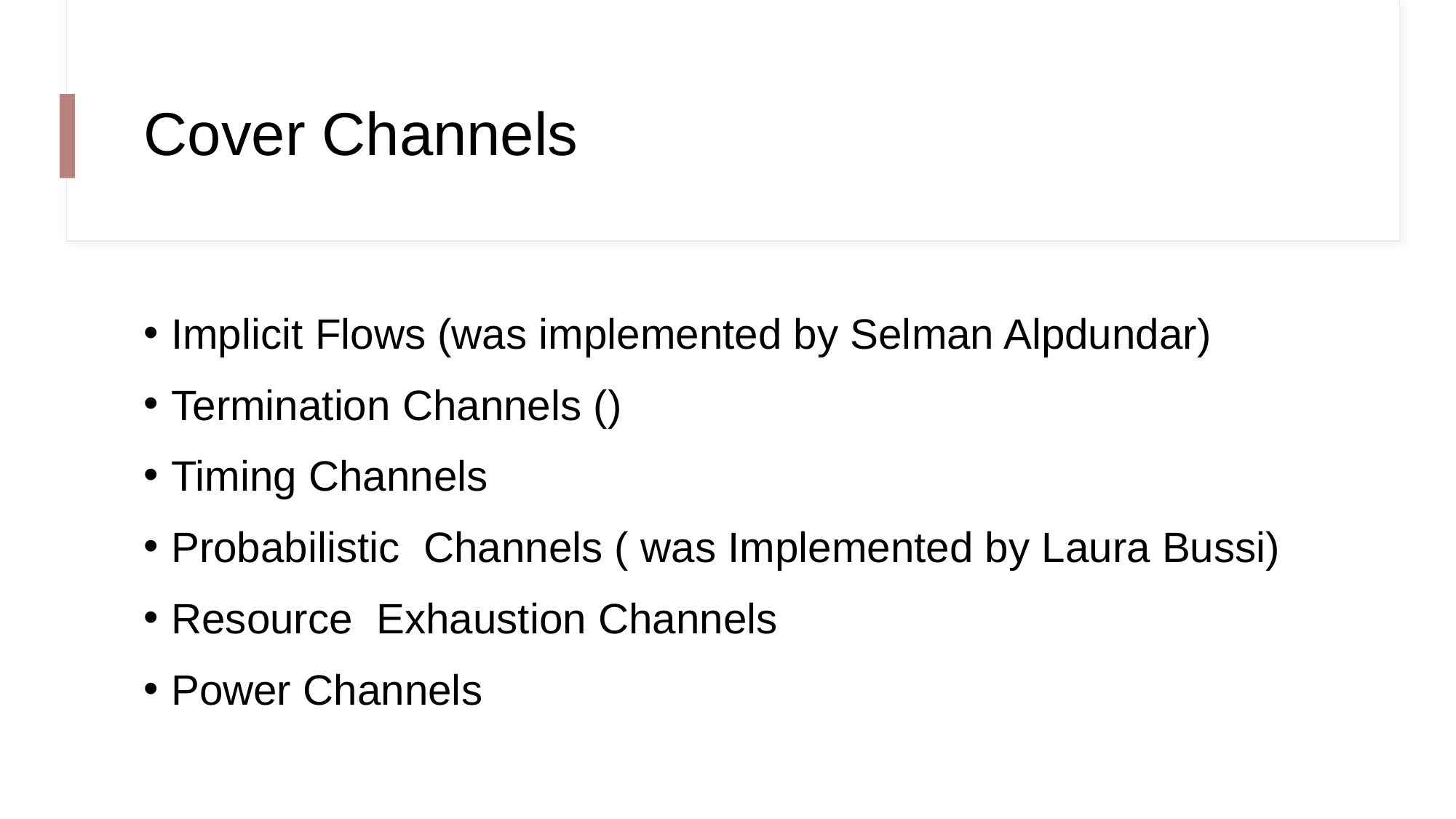

# Cover Channels
Implicit Flows (was implemented by Selman Alpdundar)
Termination Channels ()
Timing Channels
Probabilistic  Channels ( was Implemented by Laura Bussi)
Resource  Exhaustion Channels
Power Channels